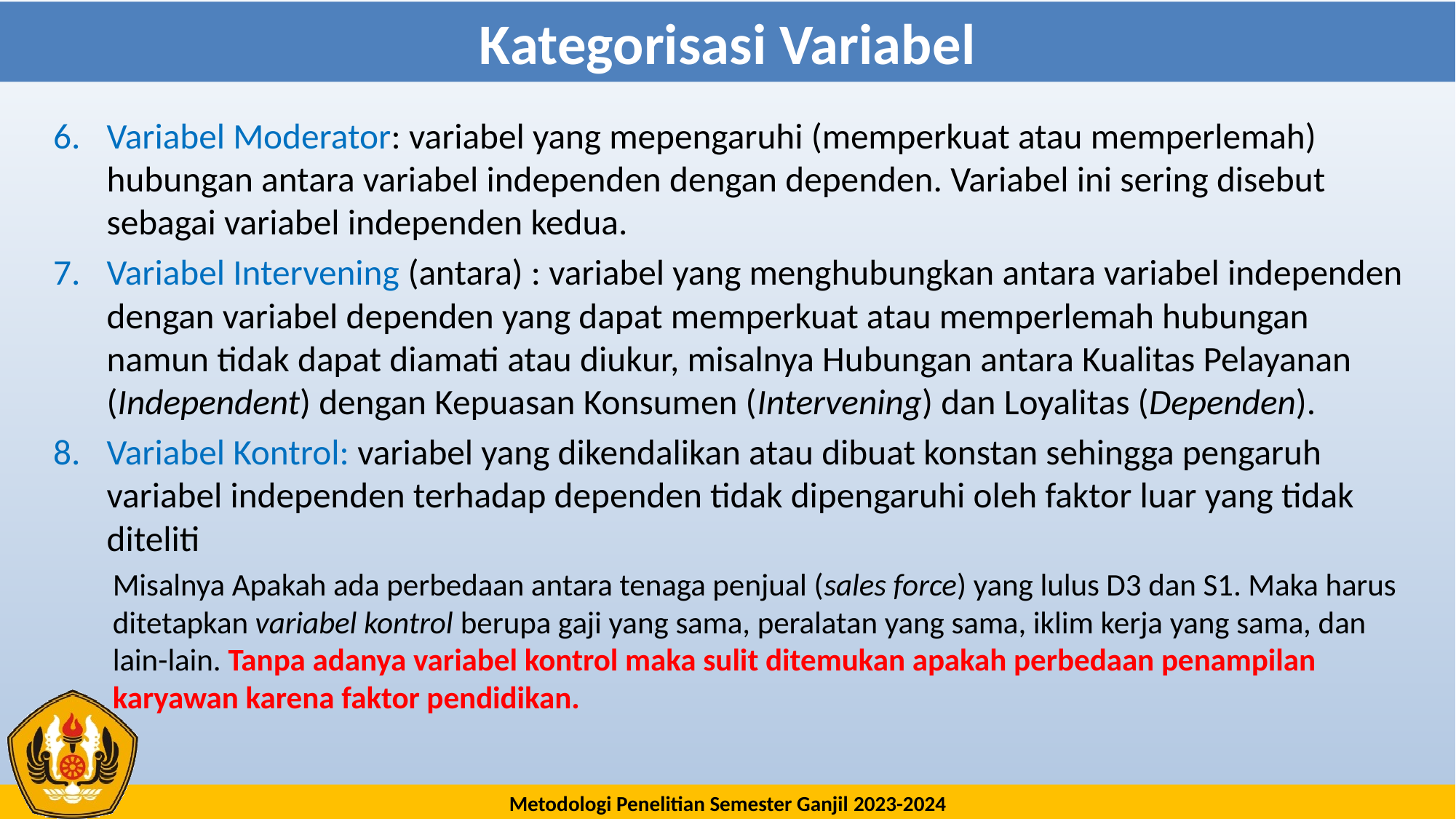

# Kategorisasi Variabel
Variabel Moderator: variabel yang mepengaruhi (memperkuat atau memperlemah) hubungan antara variabel independen dengan dependen. Variabel ini sering disebut sebagai variabel independen kedua.
Variabel Intervening (antara) : variabel yang menghubungkan antara variabel independen dengan variabel dependen yang dapat memperkuat atau memperlemah hubungan namun tidak dapat diamati atau diukur, misalnya Hubungan antara Kualitas Pelayanan (Independent) dengan Kepuasan Konsumen (Intervening) dan Loyalitas (Dependen).
Variabel Kontrol: variabel yang dikendalikan atau dibuat konstan sehingga pengaruh variabel independen terhadap dependen tidak dipengaruhi oleh faktor luar yang tidak diteliti
Misalnya Apakah ada perbedaan antara tenaga penjual (sales force) yang lulus D3 dan S1. Maka harus ditetapkan variabel kontrol berupa gaji yang sama, peralatan yang sama, iklim kerja yang sama, dan lain-lain. Tanpa adanya variabel kontrol maka sulit ditemukan apakah perbedaan penampilan karyawan karena faktor pendidikan.